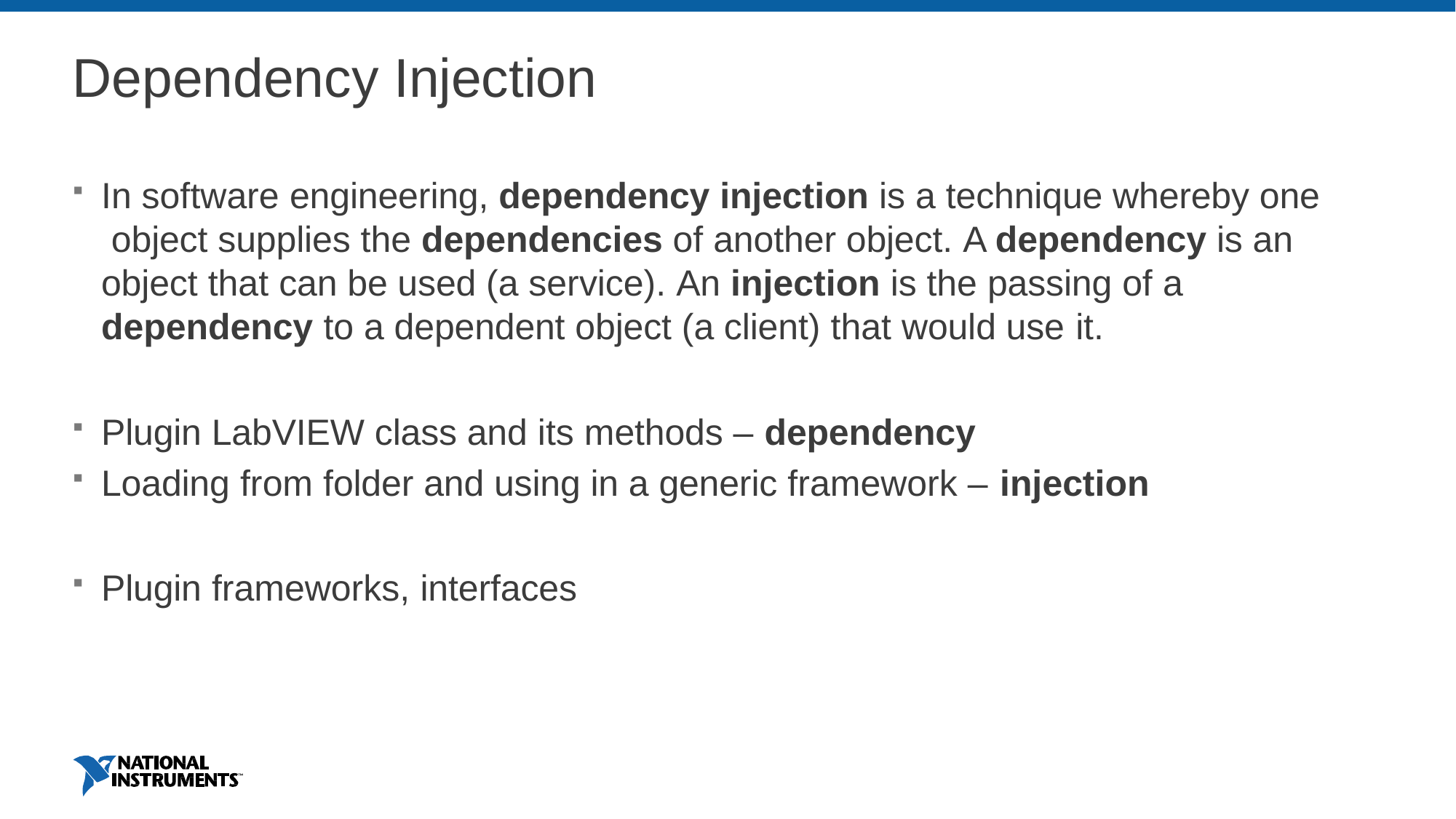

# Dependency Injection
In software engineering, dependency injection is a technique whereby one  object supplies the dependencies of another object. A dependency is an  object that can be used (a service). An injection is the passing of a  dependency to a dependent object (a client) that would use it.

Plugin LabVIEW class and its methods – dependency
Loading from folder and using in a generic framework – injection

Plugin frameworks, interfaces